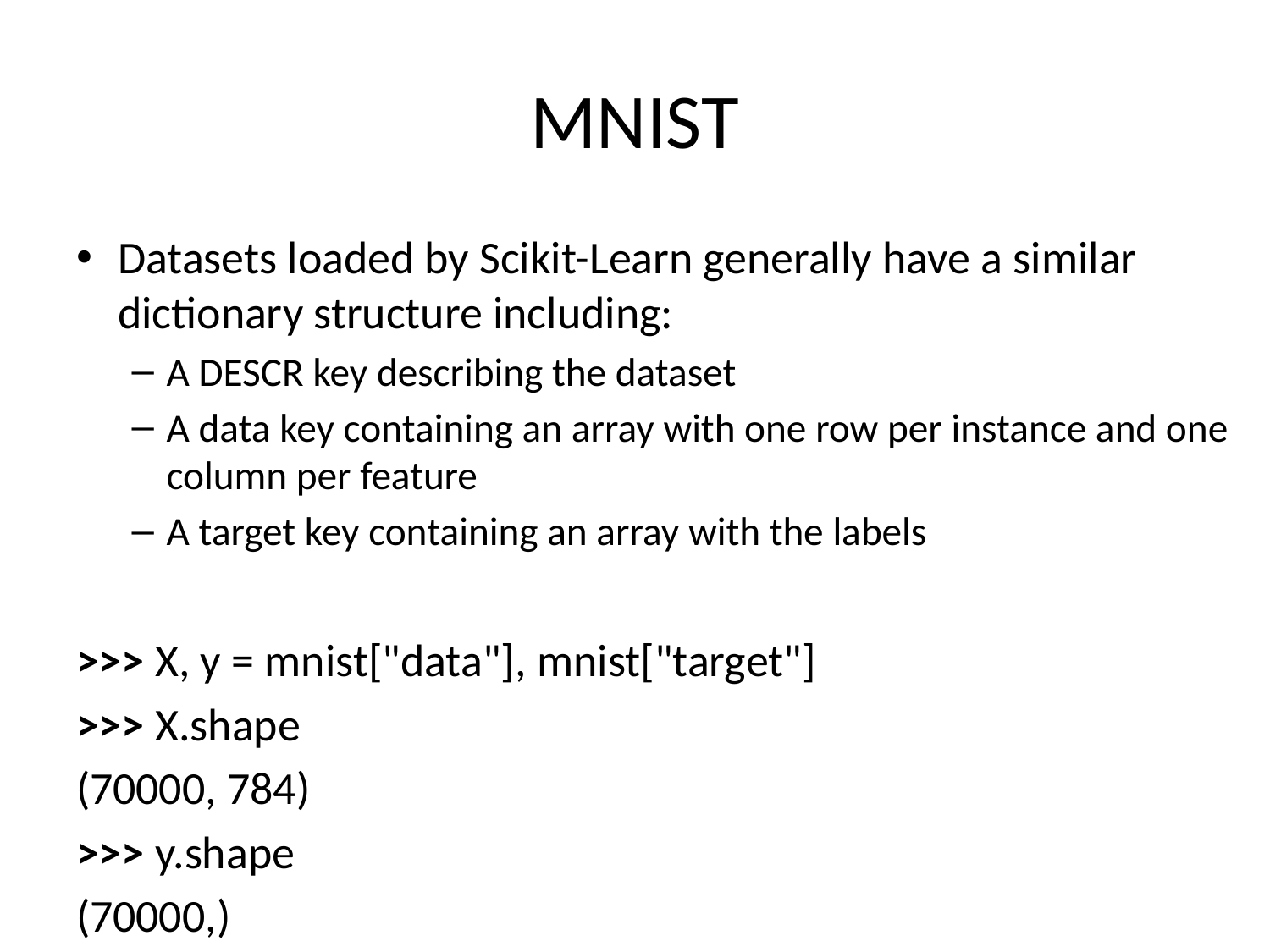

# MNIST
Datasets loaded by Scikit-Learn generally have a similar dictionary structure including:
A DESCR key describing the dataset
A data key containing an array with one row per instance and one column per feature
A target key containing an array with the labels

>>> X, y = mnist["data"], mnist["target"]
>>> X.shape
(70000, 784)
>>> y.shape
(70000,)